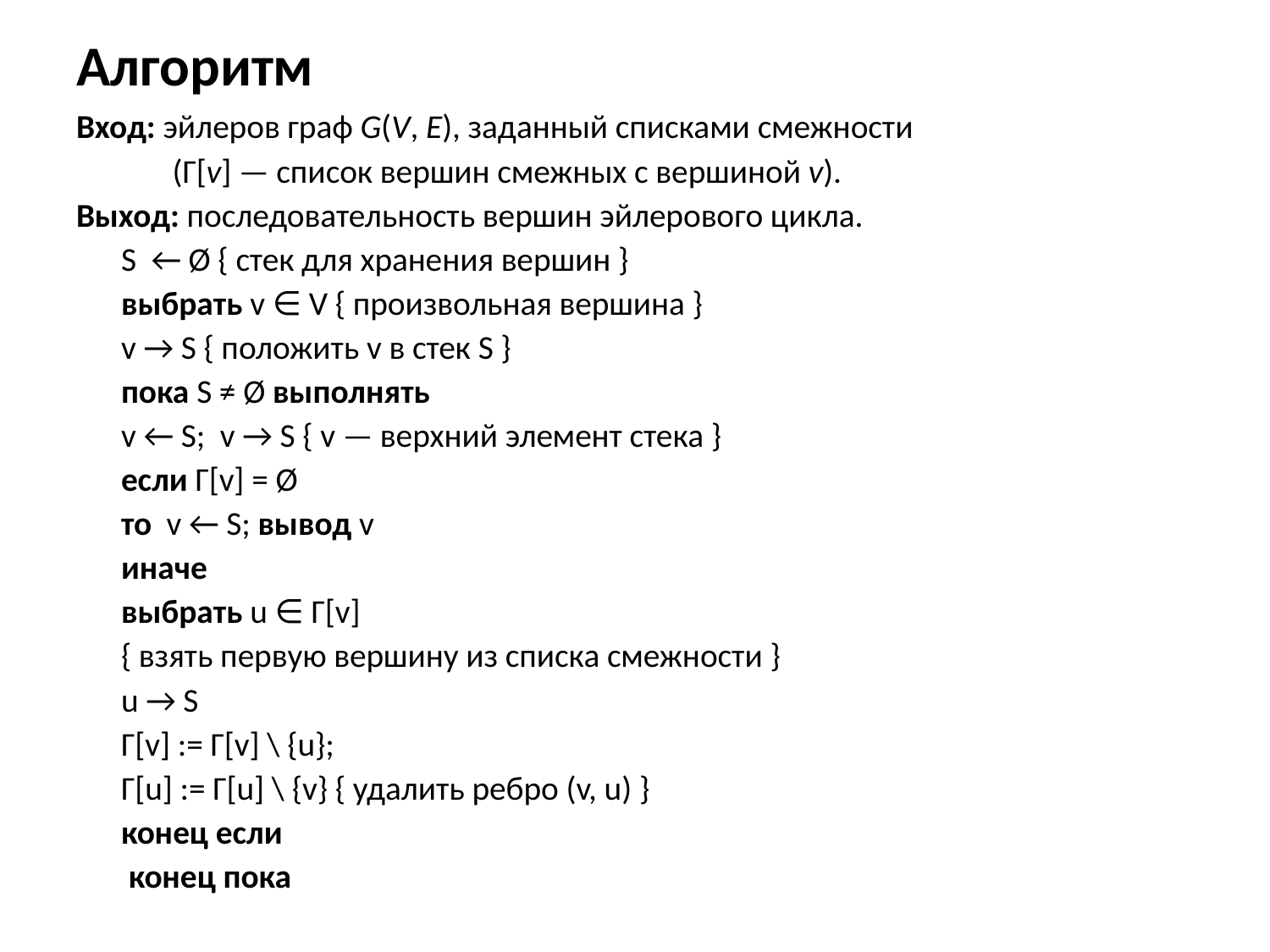

# Алгоритм
Вход: эйлеров граф G(V, E), заданный списками смежности
             (Γ[v] — список вершин смежных с вершиной v).
Выход: последовательность вершин эйлерового цикла.
  	S  ← Ø { стек для хранения вершин }
 	выбрать v ∈ V { произвольная вершина }
  	v → S { положить v в стек S }
  	пока S ≠ Ø выполнять
    		v ← S;  v → S { v — верхний элемент стека }
    		если Γ[v] = Ø
		то  v ← S; вывод v
    		иначе
     			выбрать u ∈ Γ[v]
			{ взять первую вершину из списка смежности }
      		u → S
      		Γ[v] := Γ[v] \ {u};
			Γ[u] := Γ[u] \ {v} { удалить ребро (v, u) }
		конец если
 	 конец пока